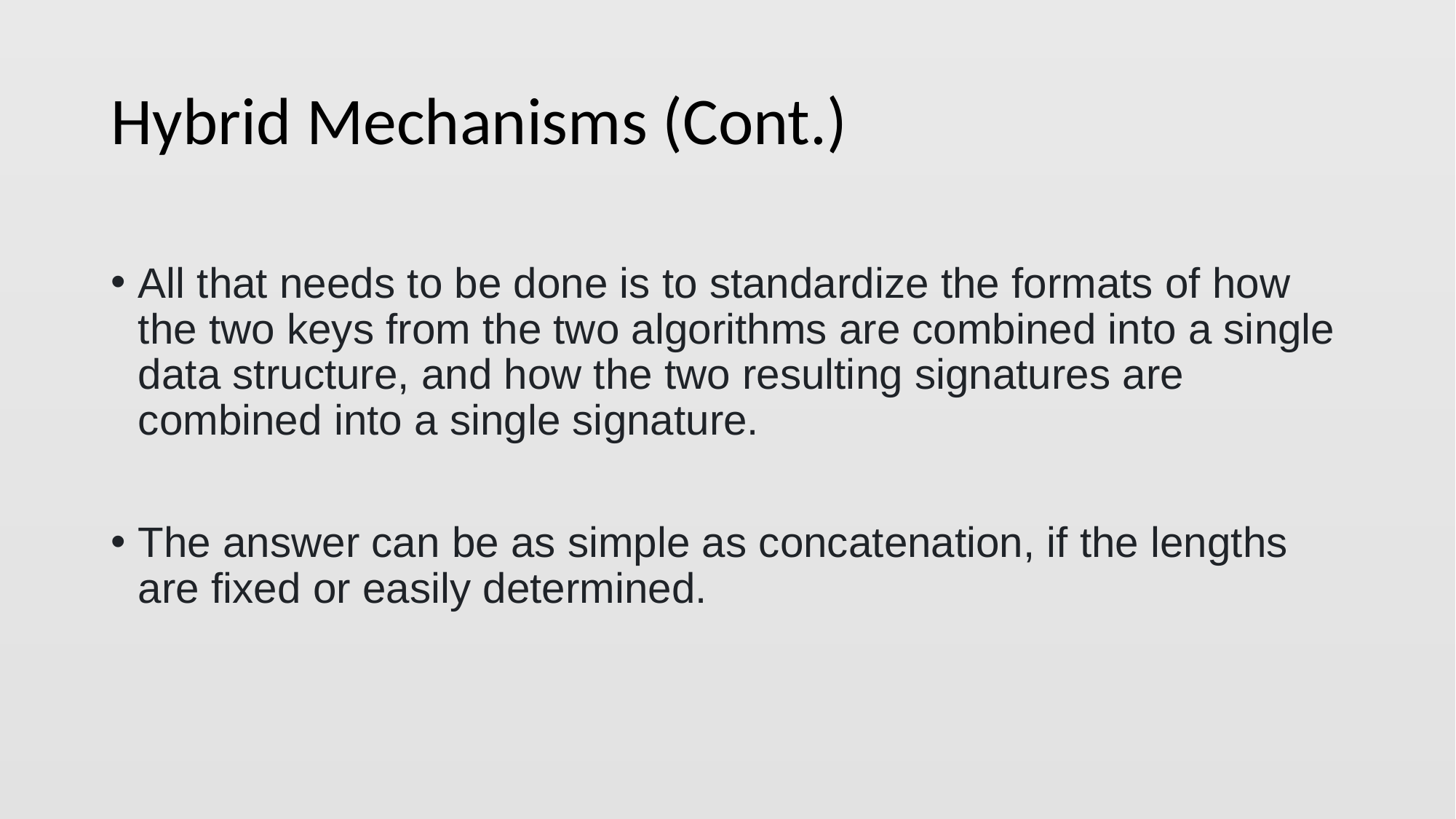

# Hybrid Mechanisms (Cont.)
All that needs to be done is to standardize the formats of how the two keys from the two algorithms are combined into a single data structure, and how the two resulting signatures are combined into a single signature.

The answer can be as simple as concatenation, if the lengths are fixed or easily determined.